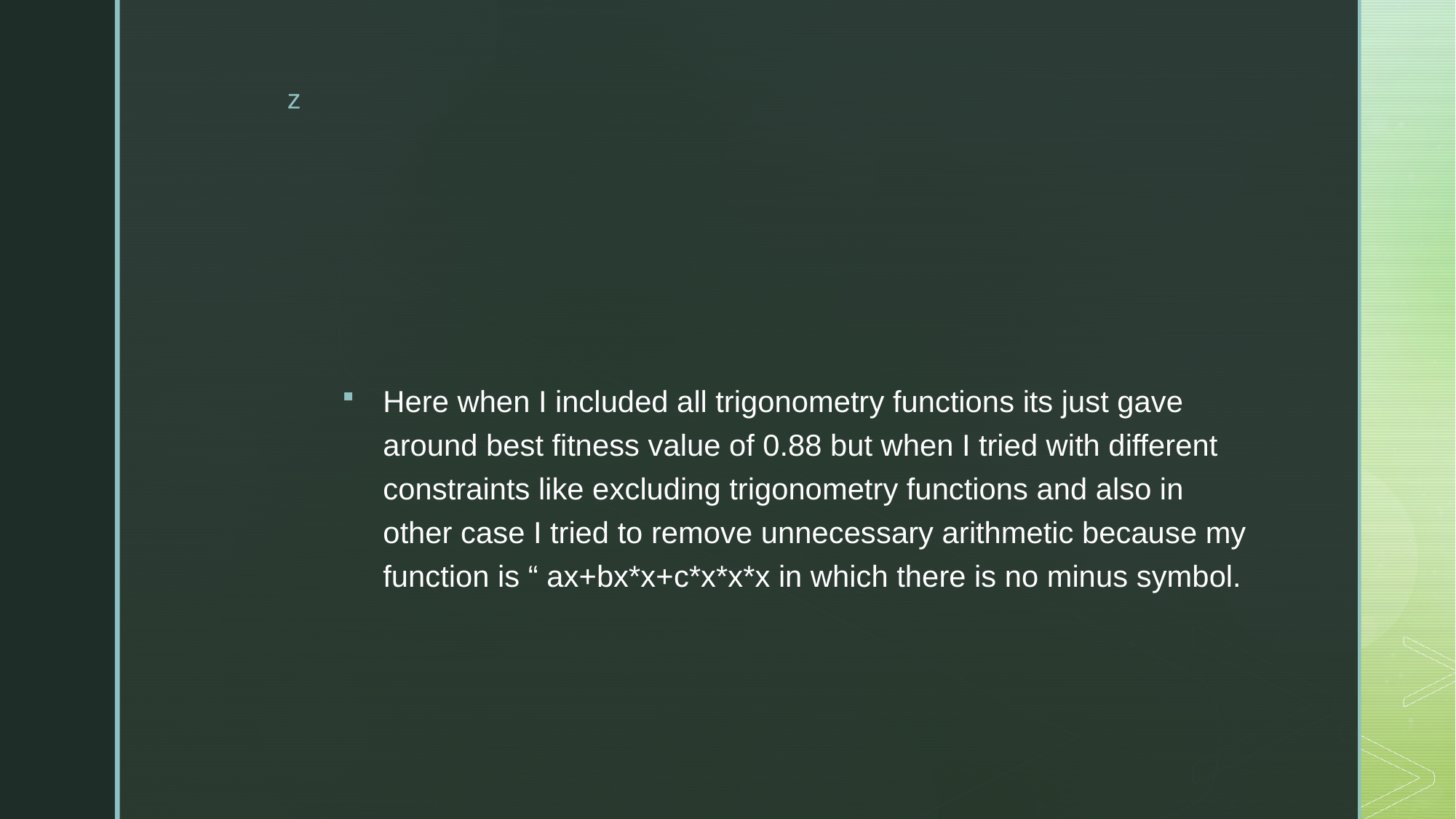

#
Here when I included all trigonometry functions its just gave around best fitness value of 0.88 but when I tried with different constraints like excluding trigonometry functions and also in other case I tried to remove unnecessary arithmetic because my function is “ ax+bx*x+c*x*x*x in which there is no minus symbol.